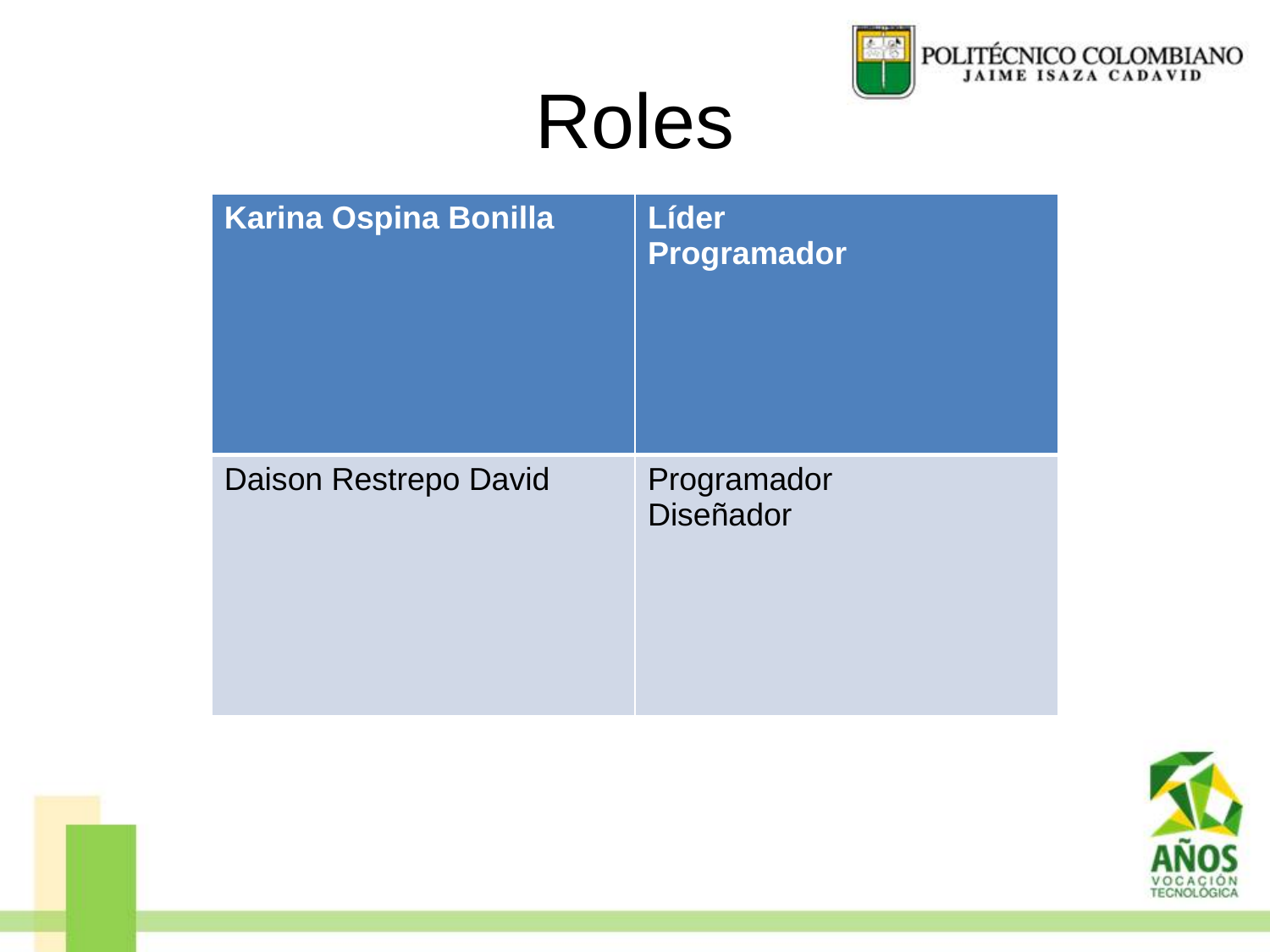

# Roles
| Karina Ospina Bonilla | Líder Programador |
| --- | --- |
| Daison Restrepo David | Programador Diseñador |